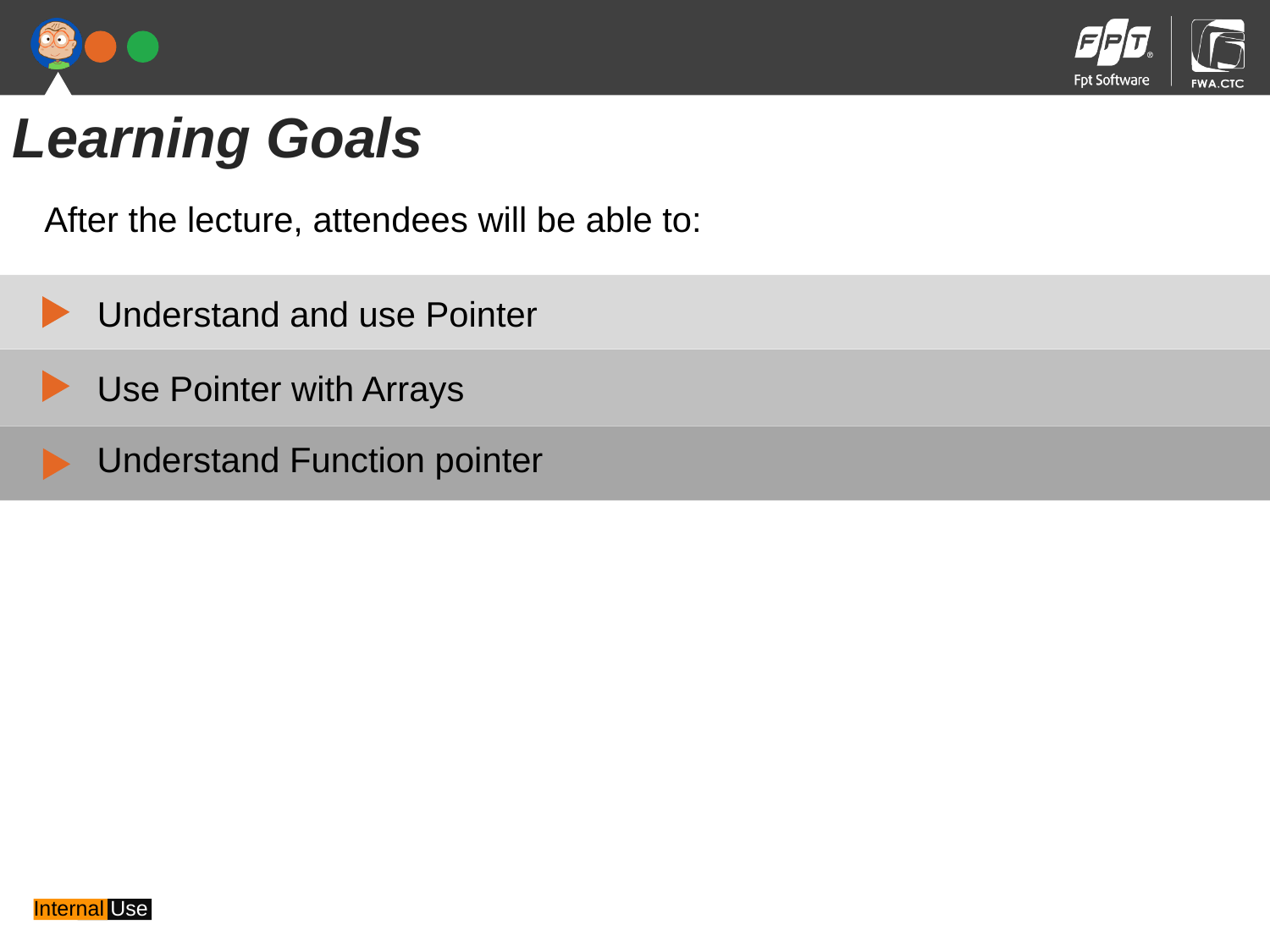

Learning Goals
After the lecture, attendees will be able to:

Understand and use Pointer

Use Pointer with Arrays

Understand Function pointer